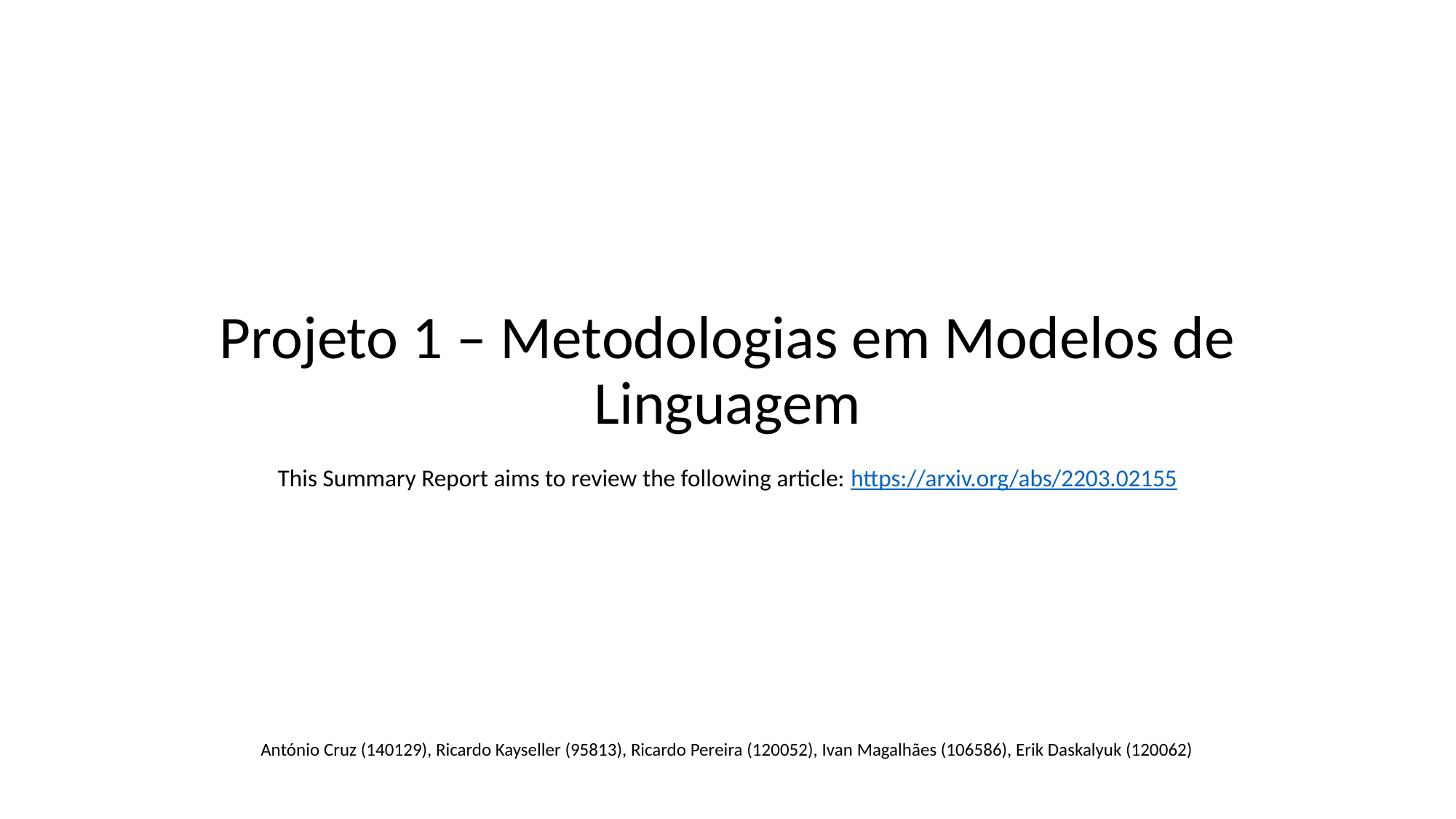

# Projeto 1 – Metodologias em Modelos de Linguagem
This Summary Report aims to review the following article: https://arxiv.org/abs/2203.02155
António Cruz (140129), Ricardo Kayseller (95813), Ricardo Pereira (120052), Ivan Magalhães (106586), Erik Daskalyuk (120062)